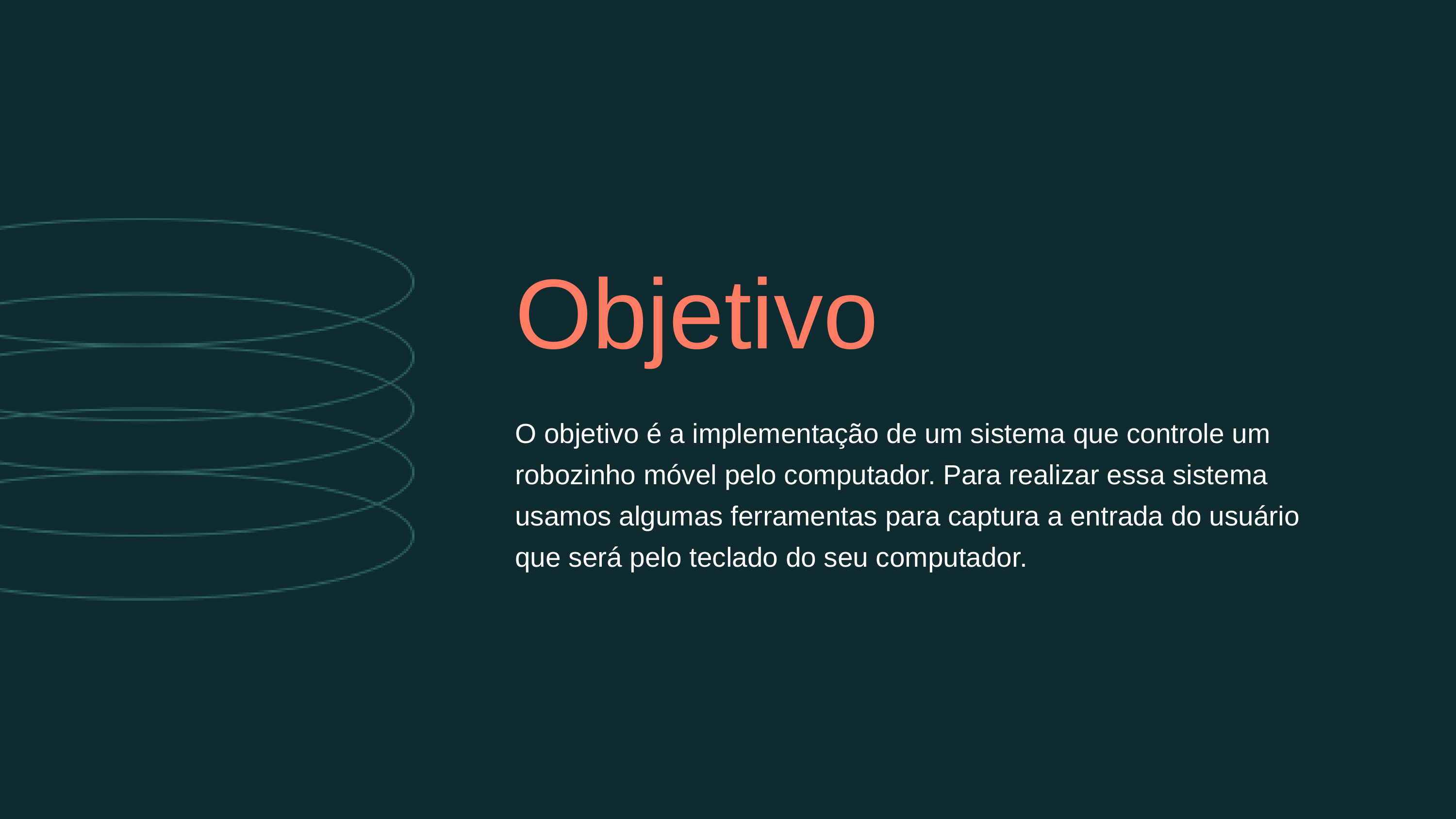

Objetivo
O objetivo é a implementação de um sistema que controle um robozinho móvel pelo computador. Para realizar essa sistema usamos algumas ferramentas para captura a entrada do usuário que será pelo teclado do seu computador.